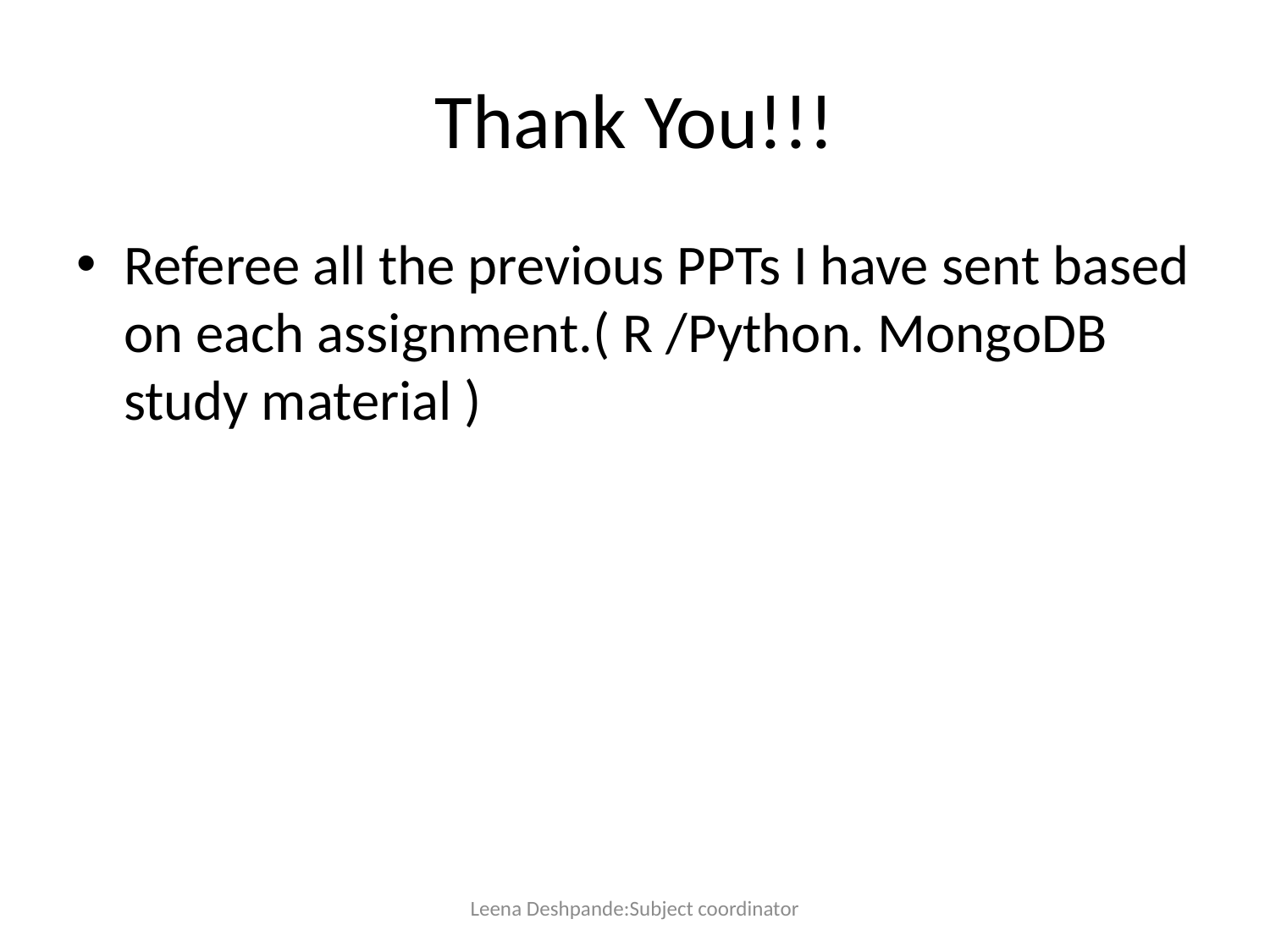

# Thank You!!!
Referee all the previous PPTs I have sent based on each assignment.( R /Python. MongoDB study material )
Leena Deshpande:Subject coordinator